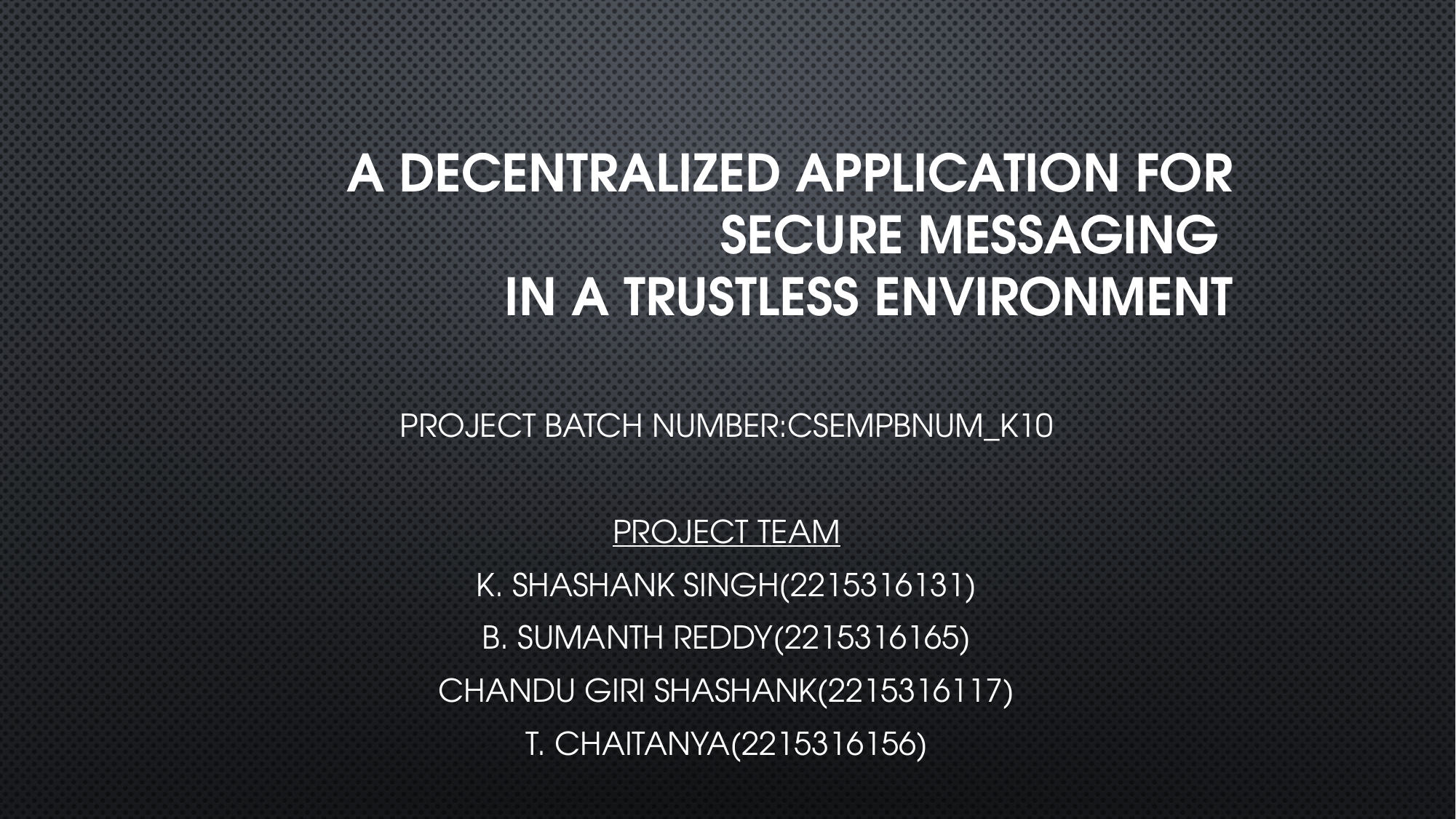

# A Decentralized Application for Secure Messaging in a Trustless Environment

Project Batch Number:CSEMPBNUM_K10

Project Team
K. Shashank Singh(2215316131)
B. Sumanth Reddy(2215316165)
Chandu giri shashank(2215316117)
T. Chaitanya(2215316156)